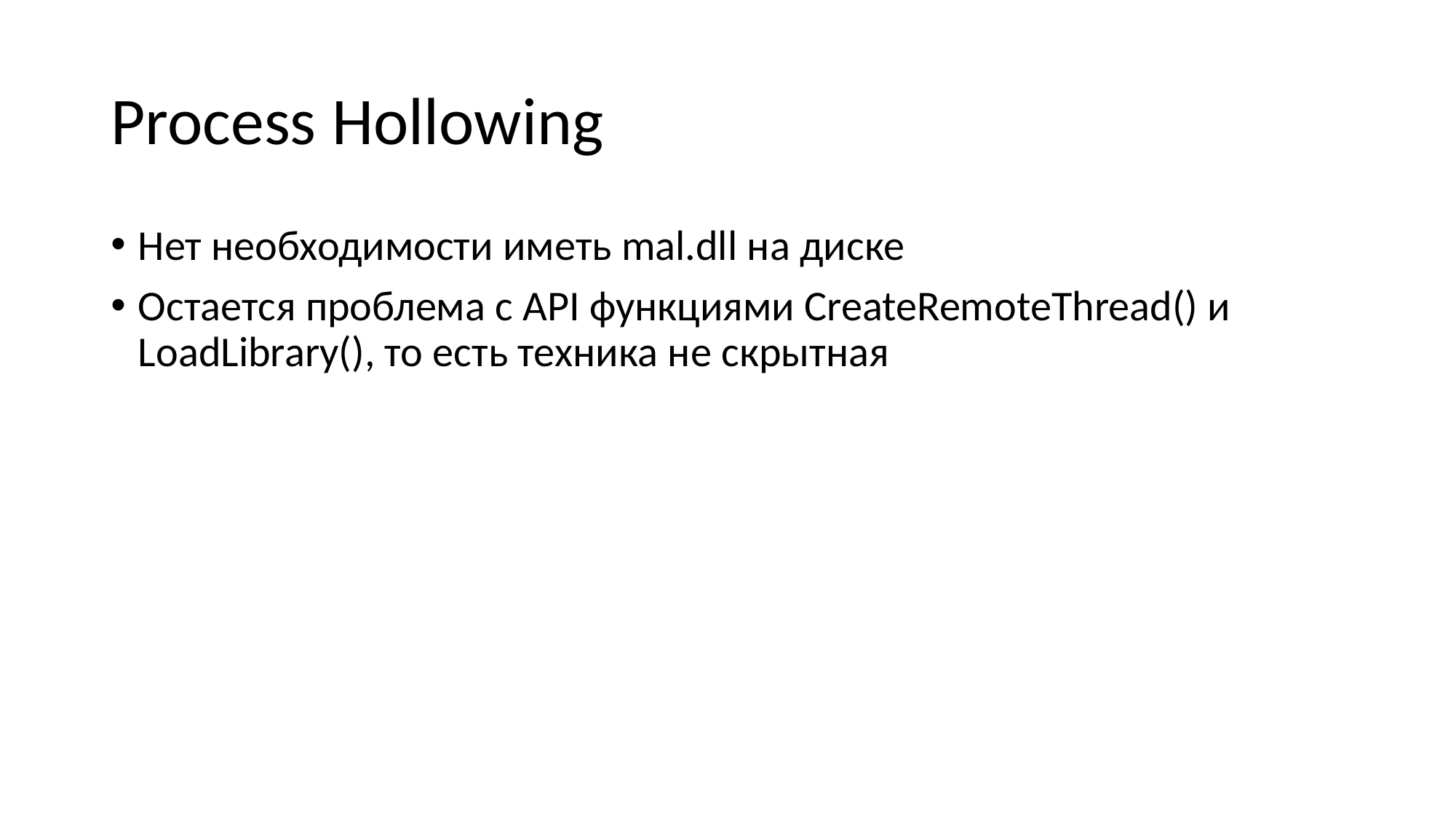

# Process Hollowing
Нет необходимости иметь mal.dll на диске
Остается проблема с API функциями CreateRemoteThread() и LoadLibrary(), то есть техника не скрытная